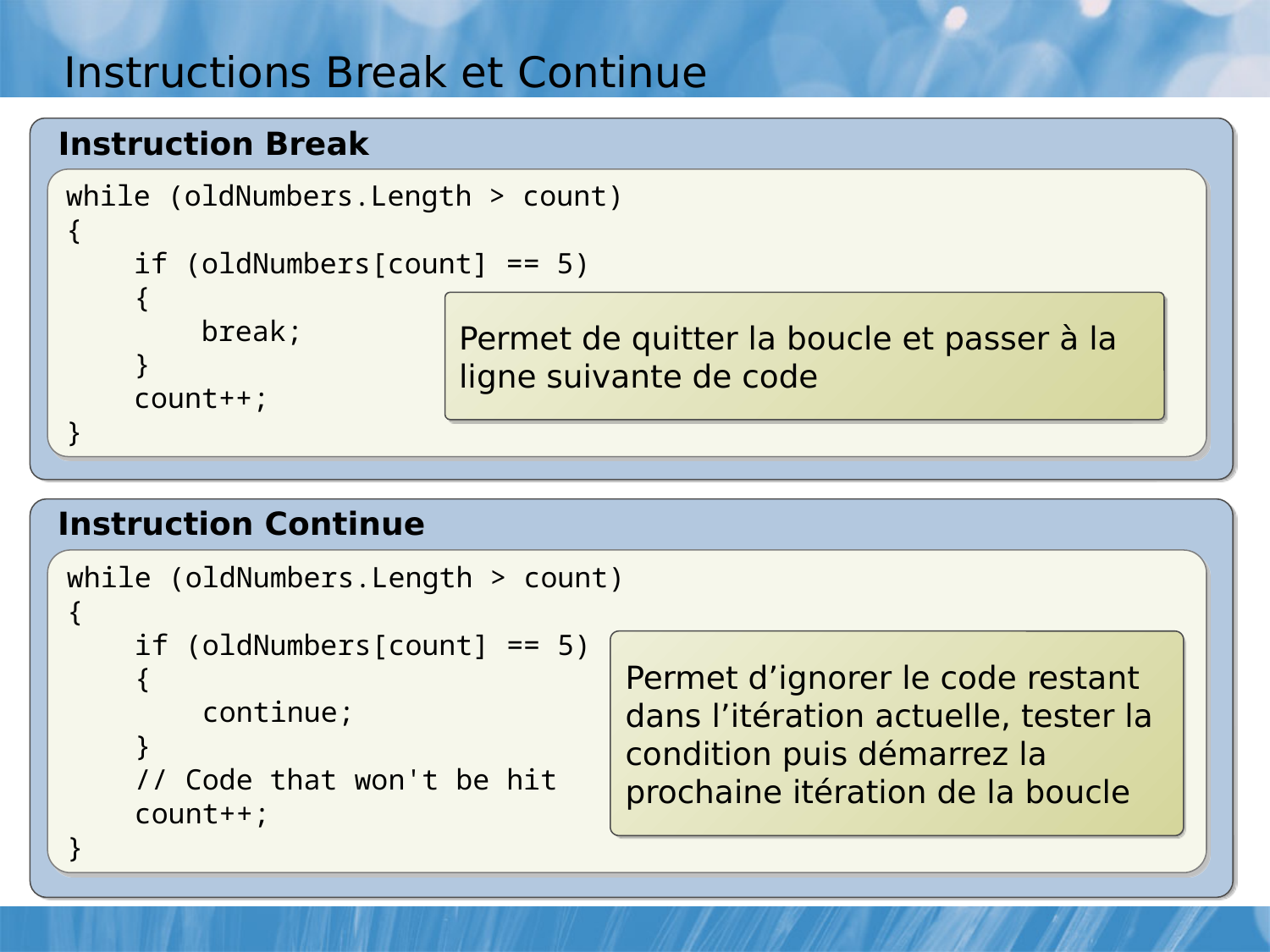

# Instructions Break et Continue
Instruction Break

while (oldNumbers.Length > count)
{
    if (oldNumbers[count] == 5)
    {
        break;
    }
    count++;
}
Permet de quitter la boucle et passer à la ligne suivante de code
Instruction Continue

while (oldNumbers.Length > count)
{
    if (oldNumbers[count] == 5)
    {
        continue;
    }
    // Code that won't be hit
    count++;
}
Permet d’ignorer le code restant dans l’itération actuelle, tester la condition puis démarrez la prochaine itération de la boucle